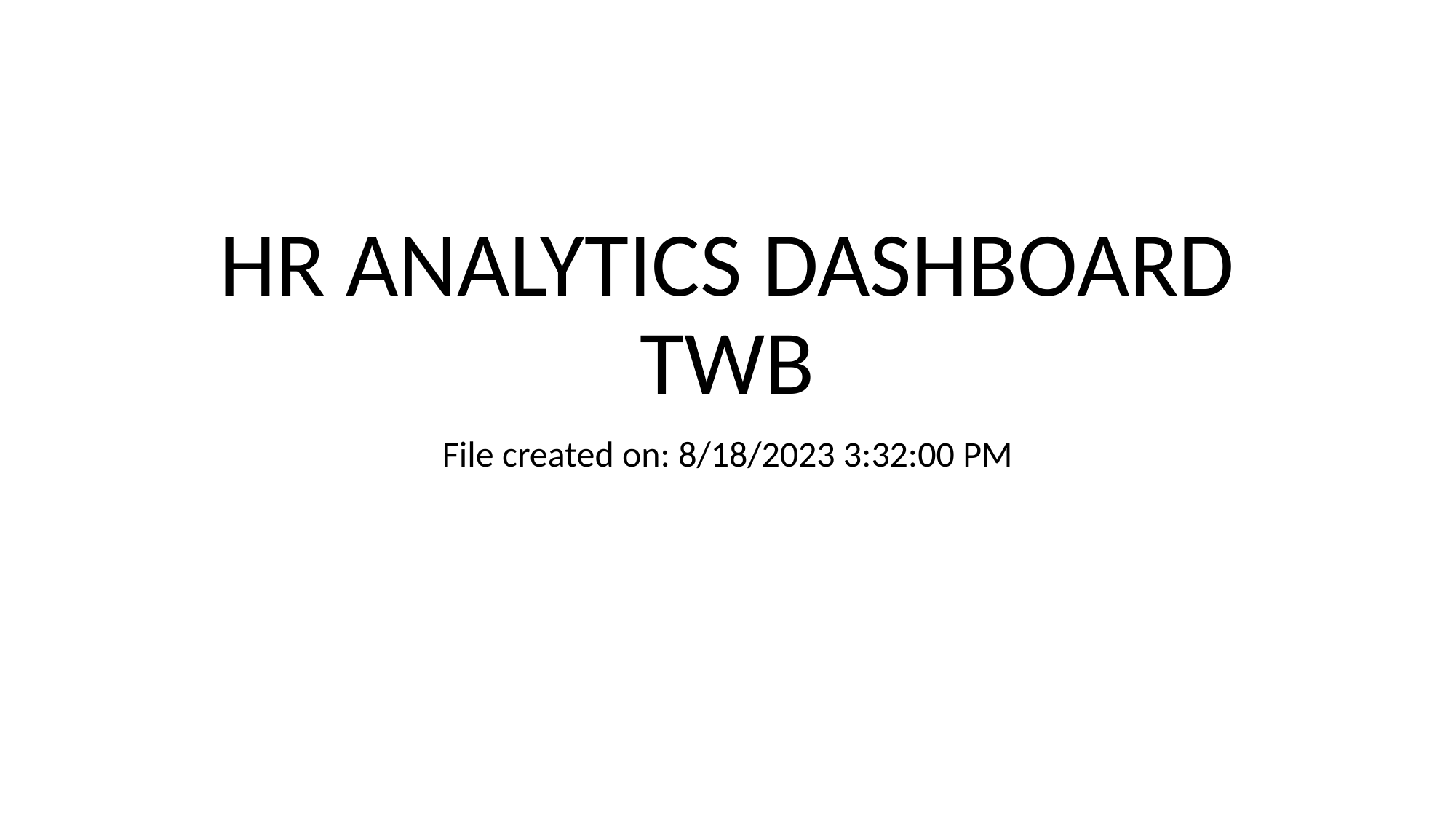

# HR ANALYTICS DASHBOARD TWB
File created on: 8/18/2023 3:32:00 PM